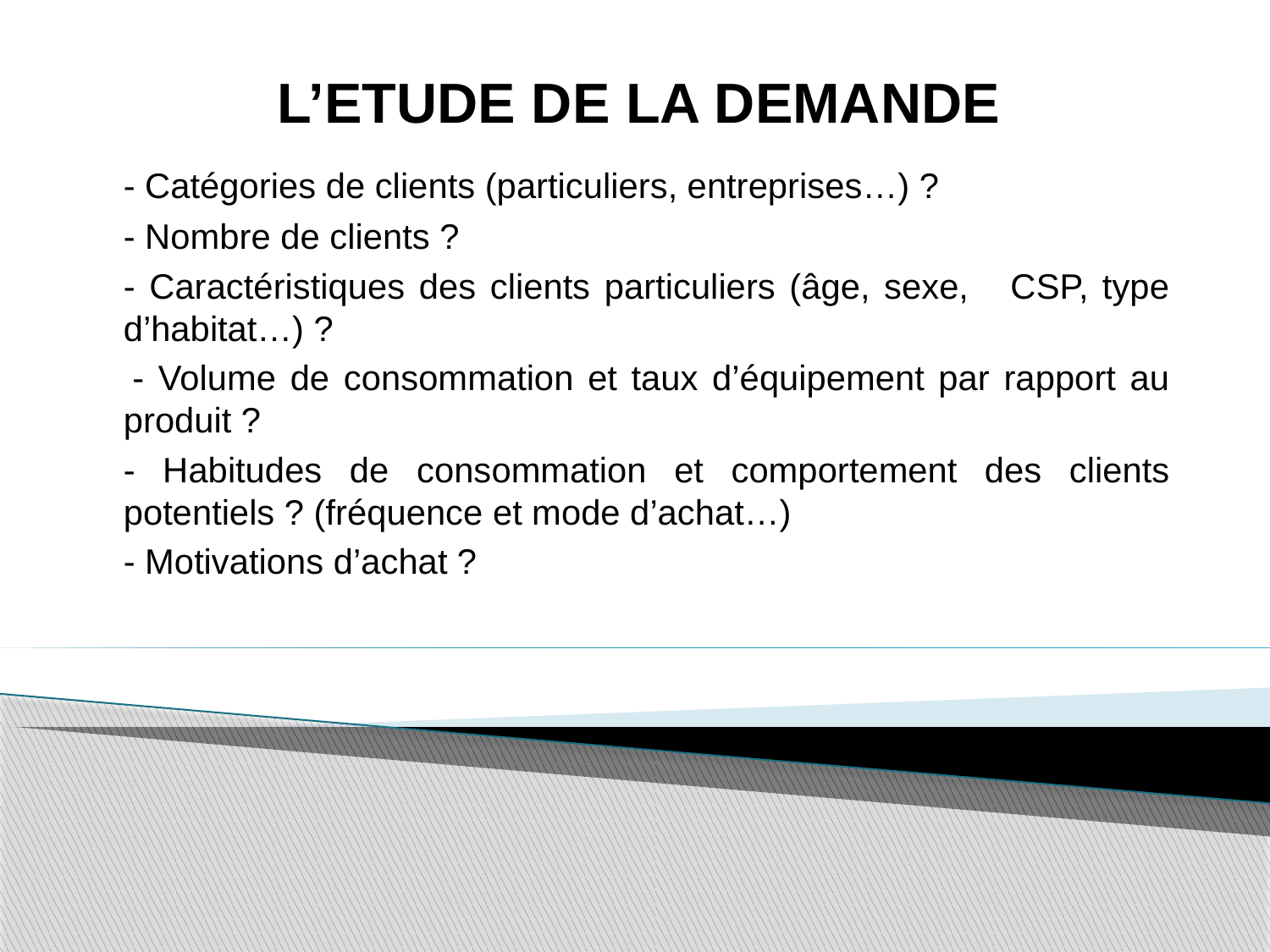

# L’ETUDE DE LA DEMANDE
	- Catégories de clients (particuliers, entreprises…) ?
	- Nombre de clients ?
	- Caractéristiques des clients particuliers (âge, sexe,   CSP, type d’habitat…) ?
    - Volume de consommation et taux d’équipement par rapport au produit ?
	- Habitudes de consommation et comportement des clients potentiels ? (fréquence et mode d’achat…)
	- Motivations d’achat ?